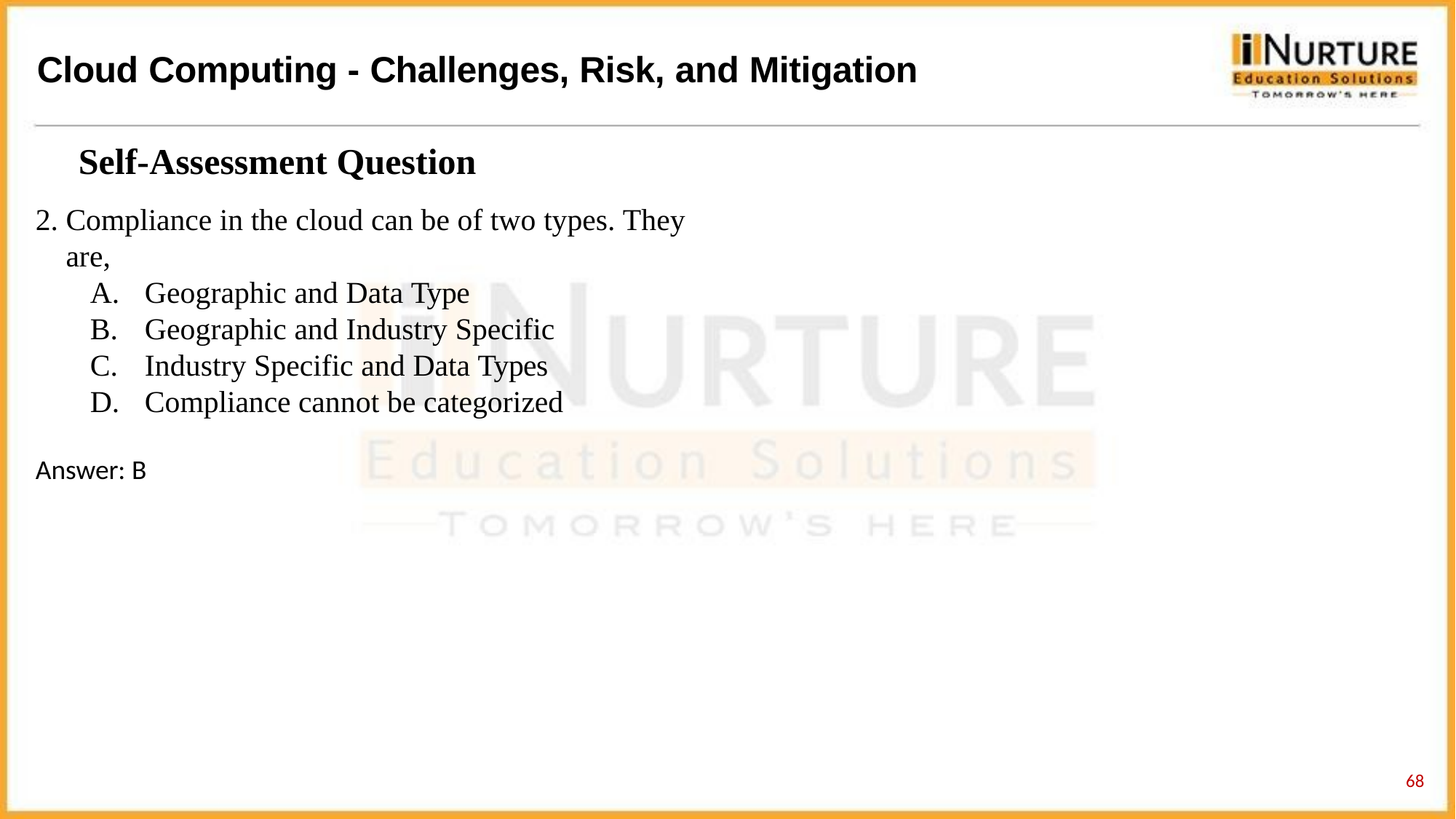

# Cloud Computing - Challenges, Risk, and Mitigation
Self-Assessment Question
Compliance in the cloud can be of two types. They are,
Geographic and Data Type
Geographic and Industry Specific
Industry Specific and Data Types
Compliance cannot be categorized

Answer: B
68